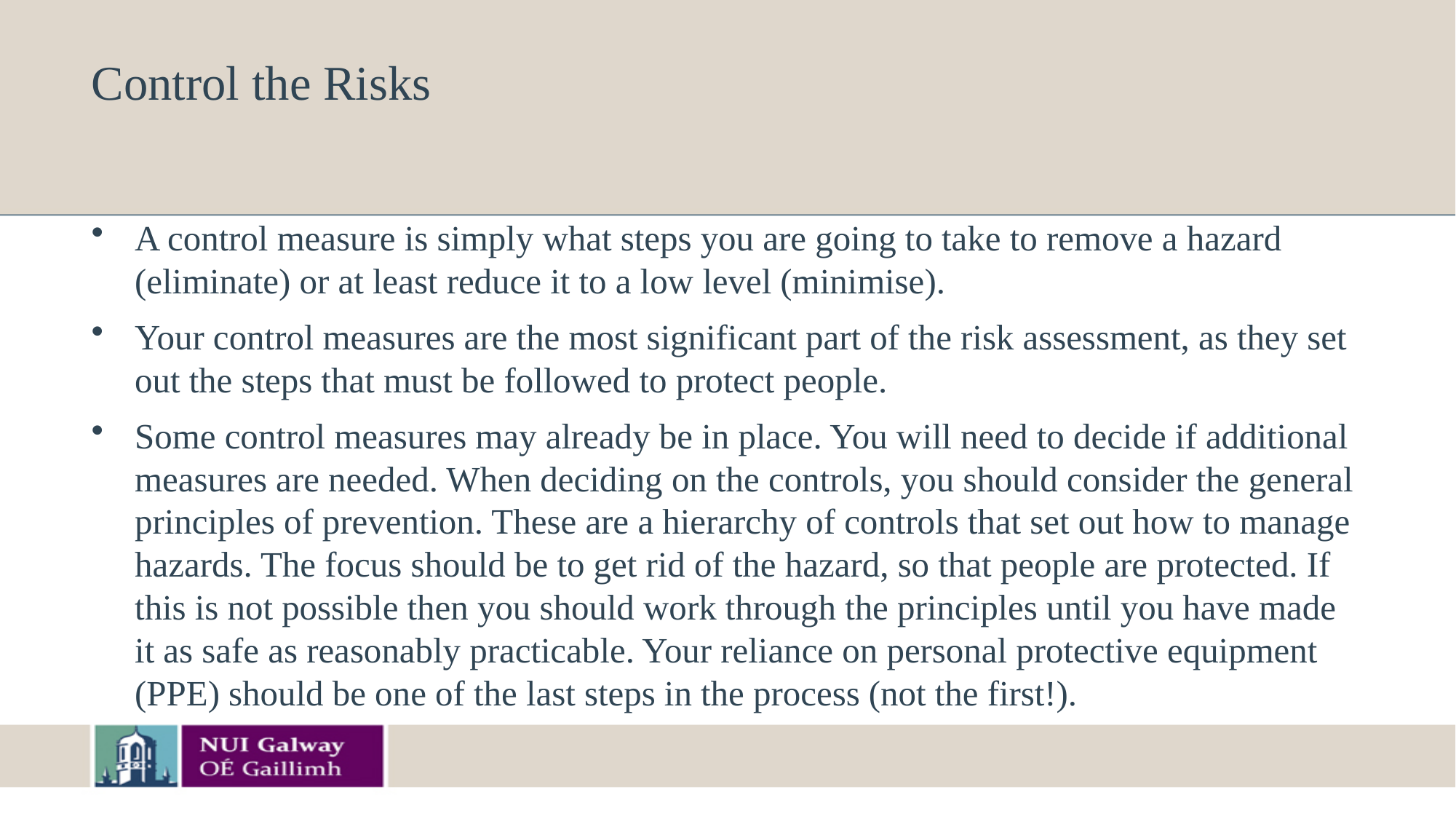

# Control the Risks
A control measure is simply what steps you are going to take to remove a hazard (eliminate) or at least reduce it to a low level (minimise).
Your control measures are the most significant part of the risk assessment, as they set out the steps that must be followed to protect people.
Some control measures may already be in place. You will need to decide if additional measures are needed. When deciding on the controls, you should consider the general principles of prevention. These are a hierarchy of controls that set out how to manage hazards. The focus should be to get rid of the hazard, so that people are protected. If this is not possible then you should work through the principles until you have made it as safe as reasonably practicable. Your reliance on personal protective equipment (PPE) should be one of the last steps in the process (not the first!).